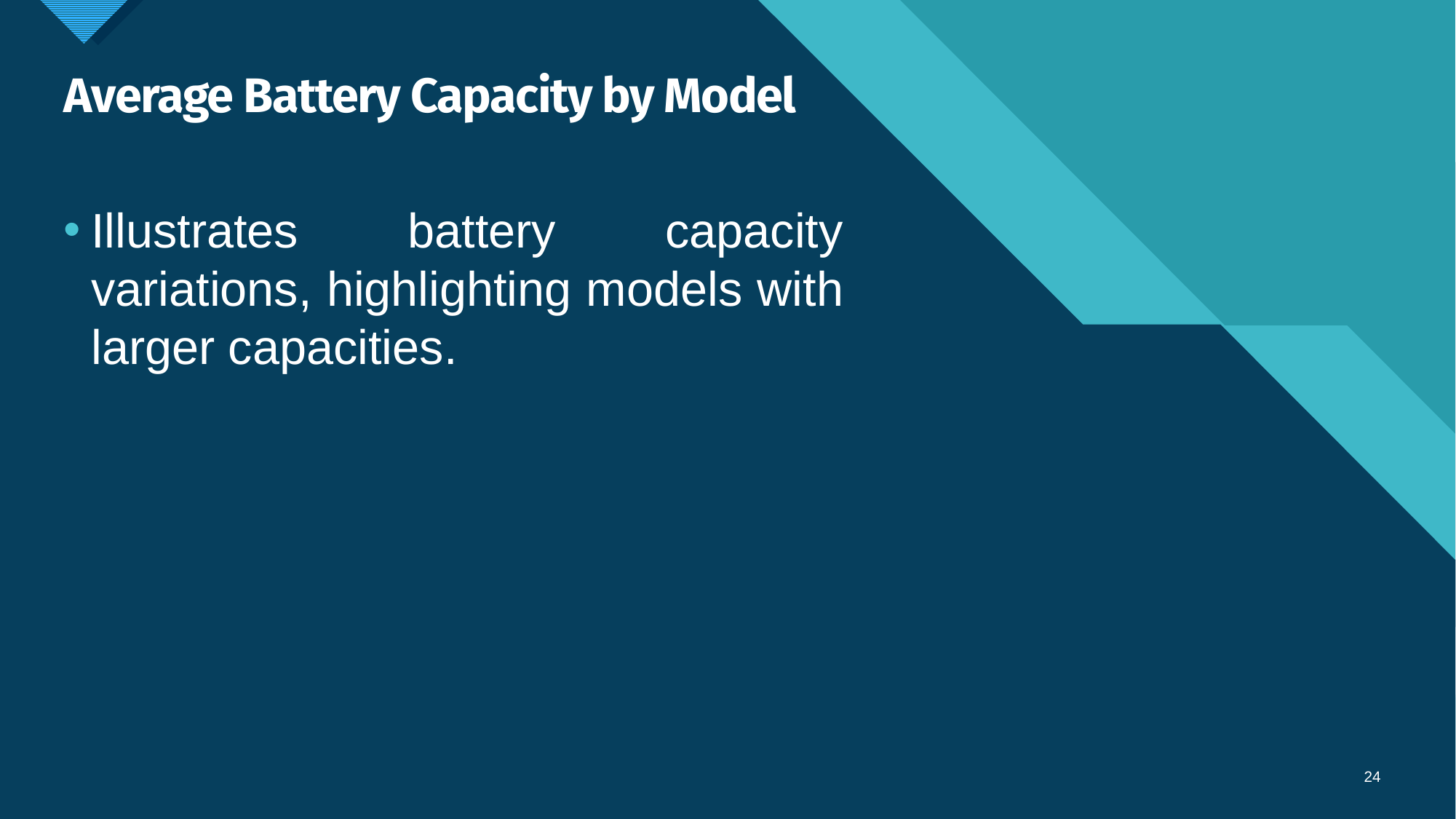

# Average Battery Capacity by Model
Illustrates battery capacity variations, highlighting models with larger capacities.
24